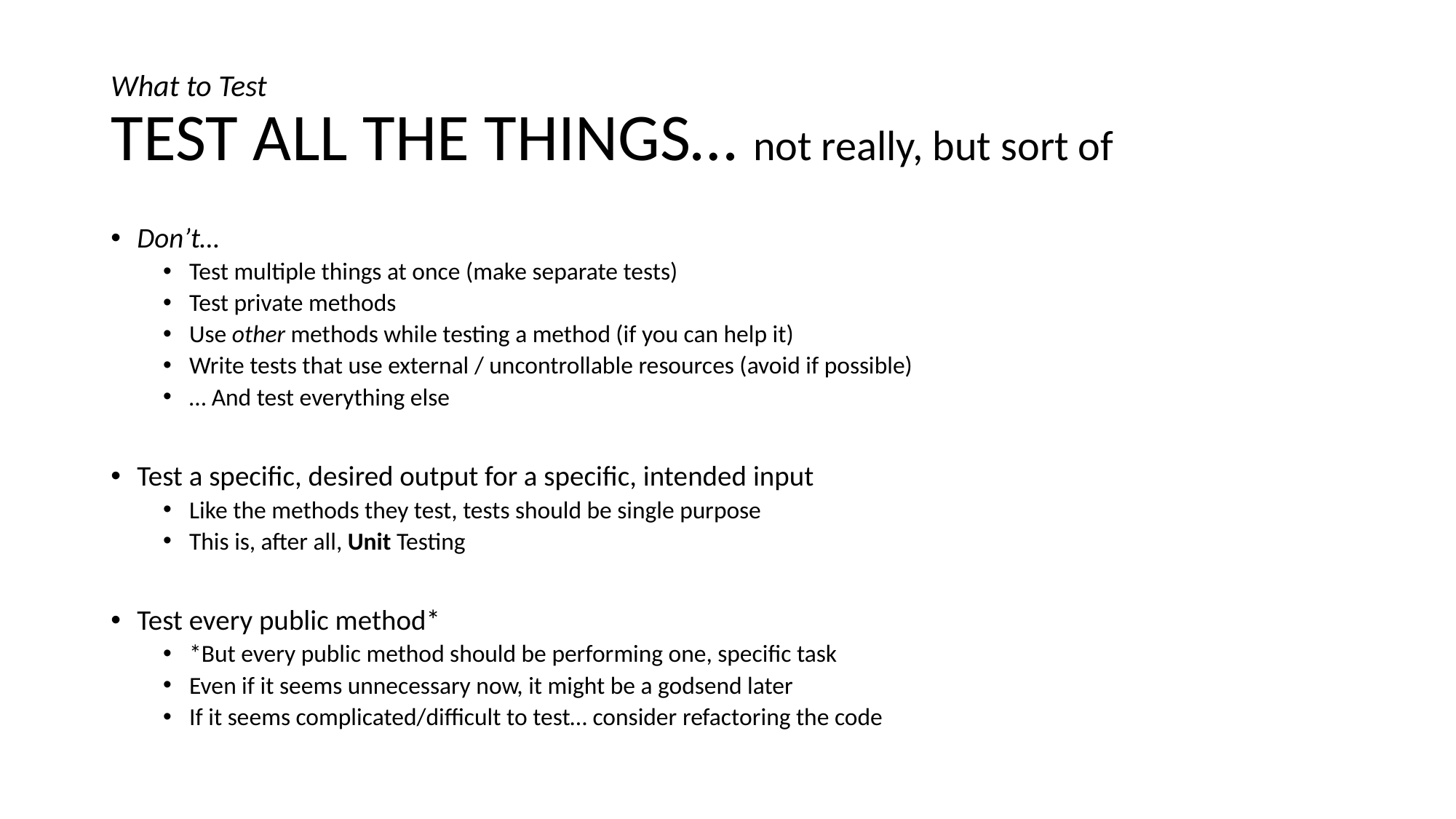

# What to Test TEST ALL THE THINGS… not really, but sort of
Don’t…
Test multiple things at once (make separate tests)
Test private methods
Use other methods while testing a method (if you can help it)
Write tests that use external / uncontrollable resources (avoid if possible)
… And test everything else

Test a specific, desired output for a specific, intended input
Like the methods they test, tests should be single purpose
This is, after all, Unit Testing

Test every public method*
*But every public method should be performing one, specific task
Even if it seems unnecessary now, it might be a godsend later
If it seems complicated/difficult to test… consider refactoring the code